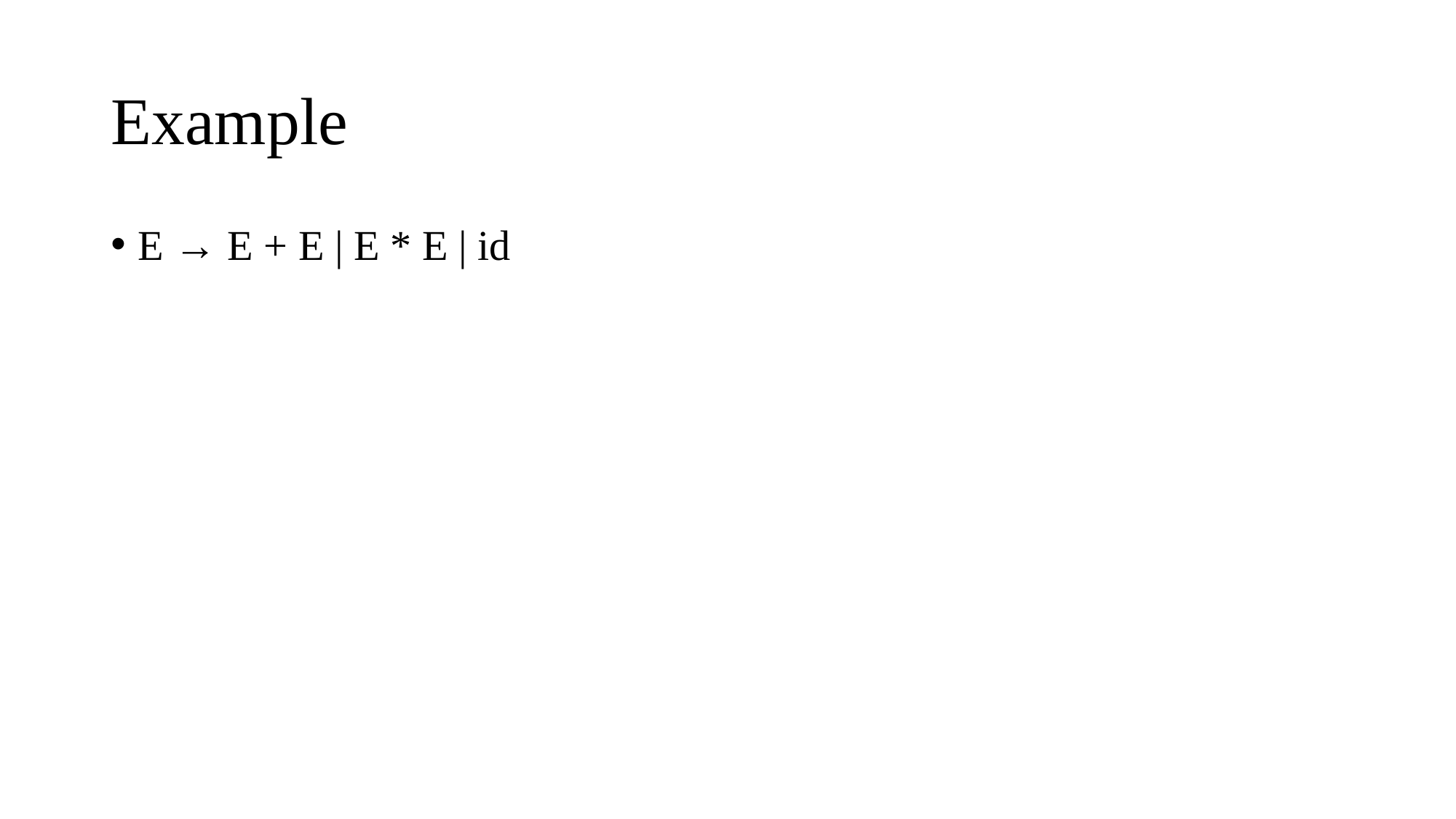

# Example
E → E + E | E * E | id